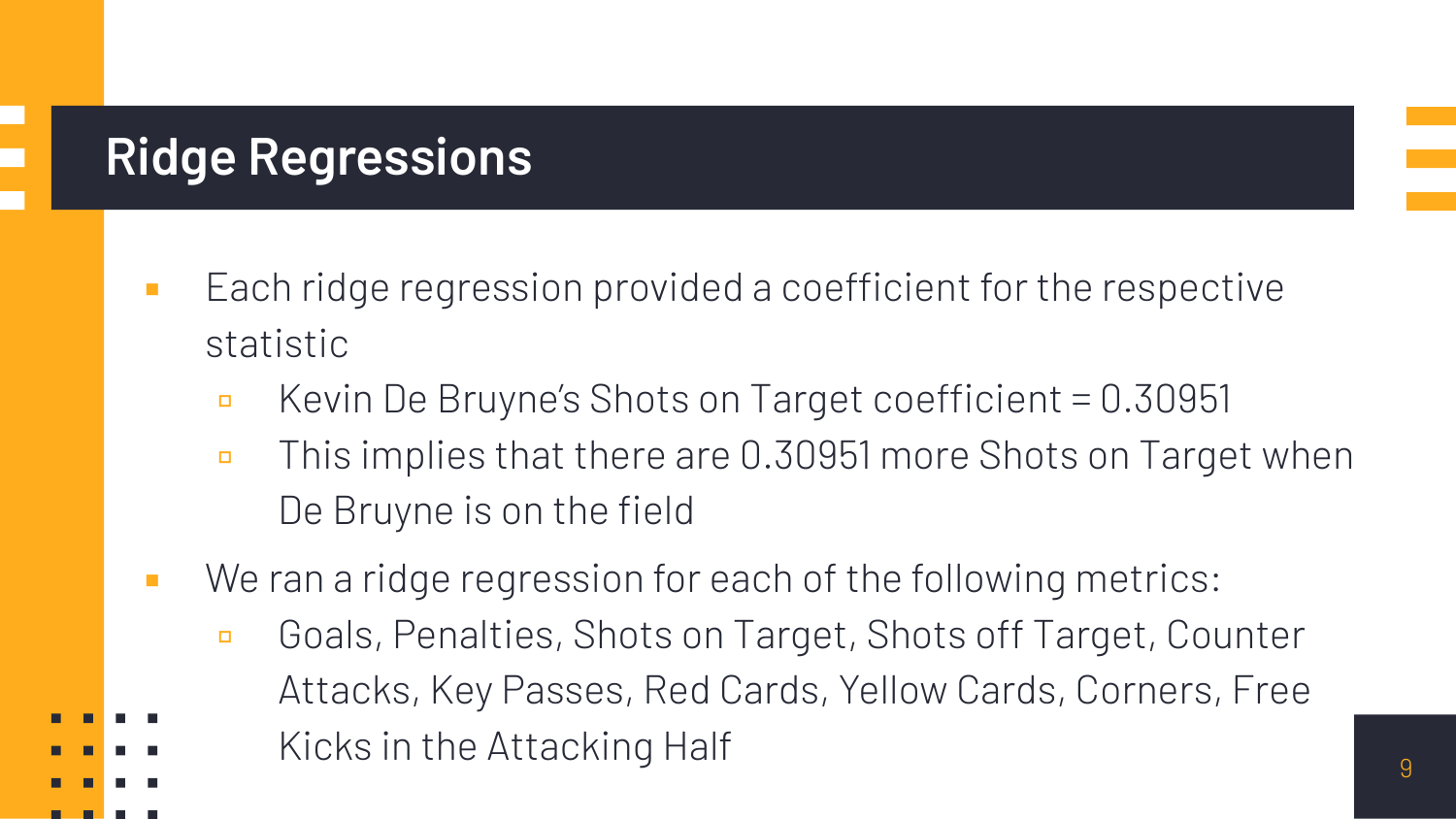

# Ridge Regressions
Each ridge regression provided a coefficient for the respective statistic
Kevin De Bruyne’s Shots on Target coefficient = 0.30951
This implies that there are 0.30951 more Shots on Target when De Bruyne is on the field
We ran a ridge regression for each of the following metrics:
Goals, Penalties, Shots on Target, Shots off Target, Counter Attacks, Key Passes, Red Cards, Yellow Cards, Corners, Free Kicks in the Attacking Half

9